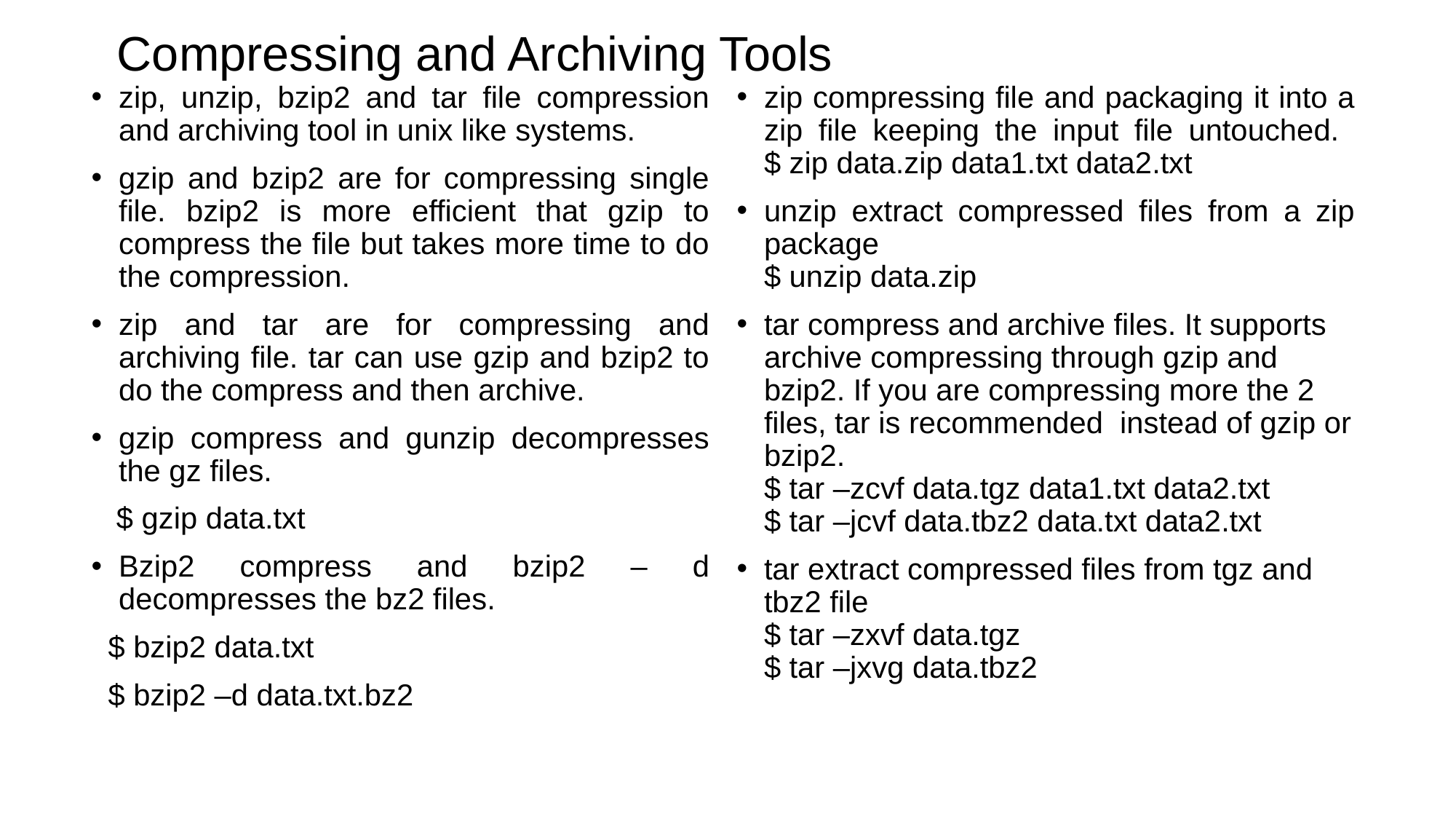

# Compressing and Archiving Tools
zip, unzip, bzip2 and tar file compression and archiving tool in unix like systems.
gzip and bzip2 are for compressing single file. bzip2 is more efficient that gzip to compress the file but takes more time to do the compression.
zip and tar are for compressing and archiving file. tar can use gzip and bzip2 to do the compress and then archive.
gzip compress and gunzip decompresses the gz files.
   $ gzip data.txt
Bzip2 compress and bzip2 – d decompresses the bz2 files.
  $ bzip2 data.txt
  $ bzip2 –d data.txt.bz2

zip compressing file and packaging it into a zip file keeping the input file untouched.
$ zip data.zip data1.txt data2.txt
unzip extract compressed files from a zip package
$ unzip data.zip
tar compress and archive files. It supports archive compressing through gzip and bzip2. If you are compressing more the 2 files, tar is recommended  instead of gzip or bzip2.
$ tar –zcvf data.tgz data1.txt data2.txt
$ tar –jcvf data.tbz2 data.txt data2.txt
tar extract compressed files from tgz and tbz2 file
$ tar –zxvf data.tgz
$ tar –jxvg data.tbz2